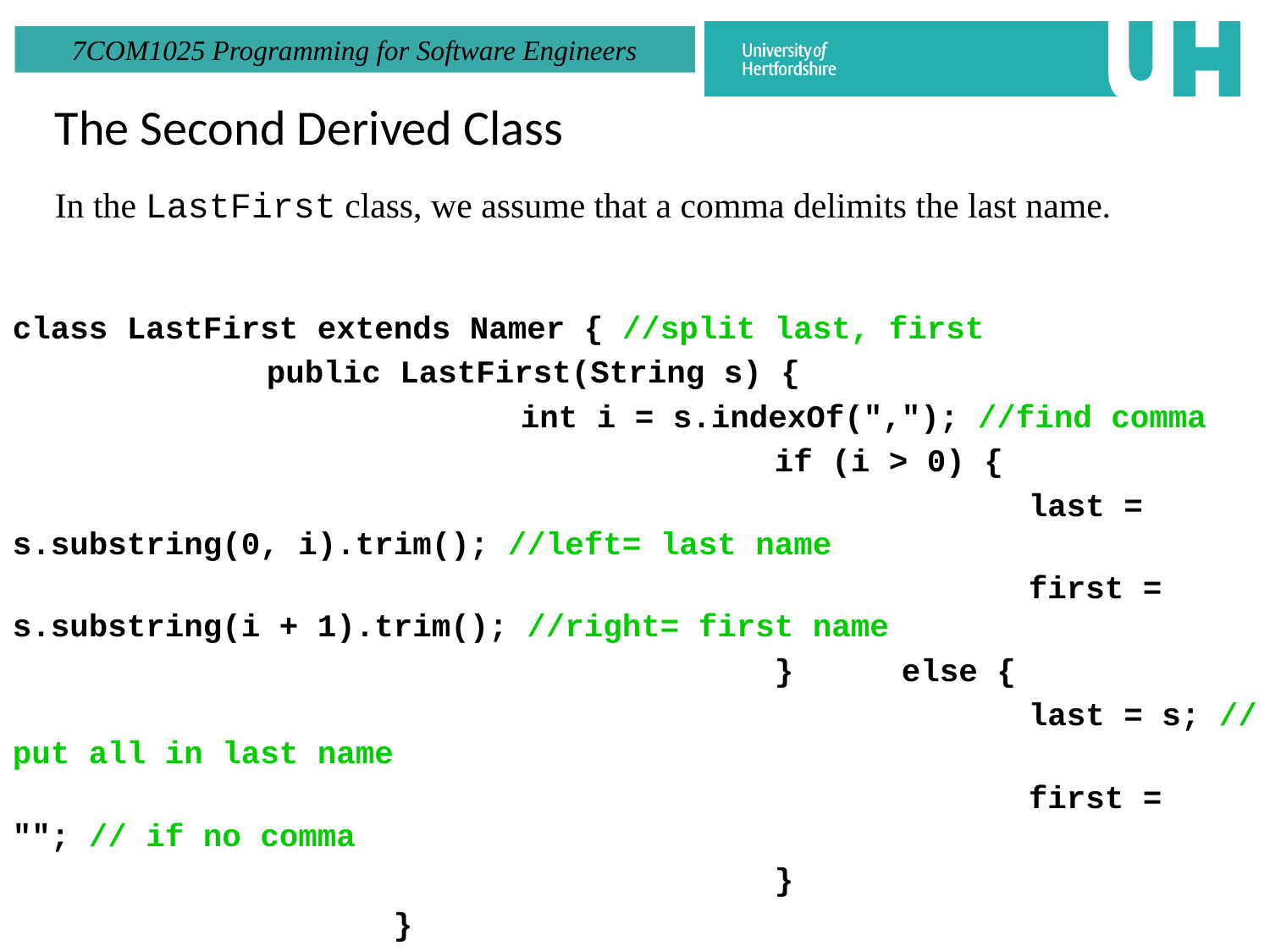

The Second Derived Class
In the LastFirst class, we assume that a comma delimits the last name.
class LastFirst extends Namer { //split last, first
		public LastFirst(String s) {
				int i = s.indexOf(","); //find comma
						if (i > 0) {
								last = s.substring(0, i).trim(); //left= last name
								first = s.substring(i + 1).trim(); //right= first name
						} 	else {
								last = s; // put all in last name
								first = ""; // if no comma
						}
			}
}